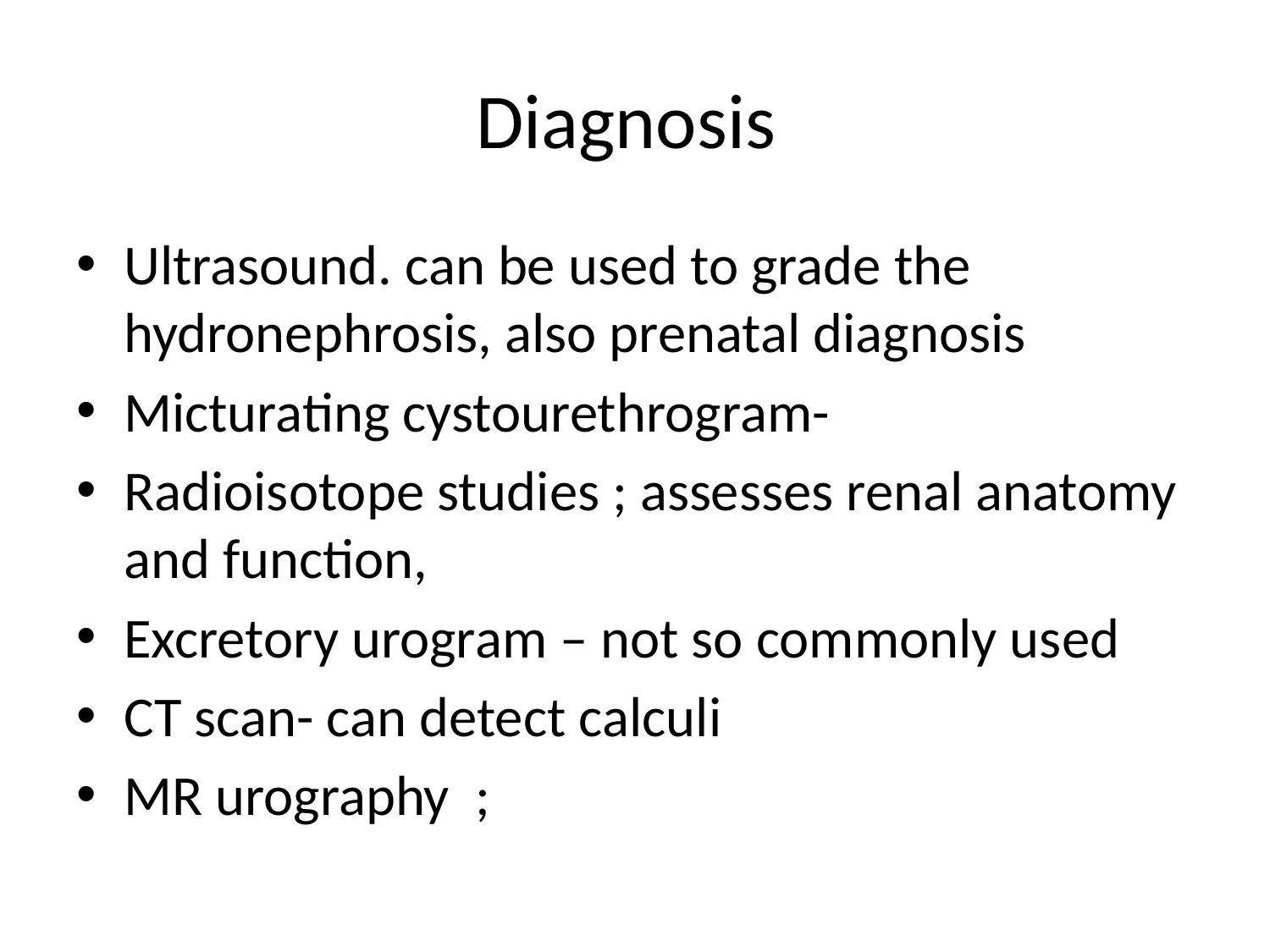

# Diagnosis
Ultrasound. can be used to grade the hydronephrosis, also prenatal diagnosis
Micturating cystourethrogram-
Radioisotope studies ; assesses renal anatomy and function,
Excretory urogram – not so commonly used
CT scan- can detect calculi
MR urography  ;